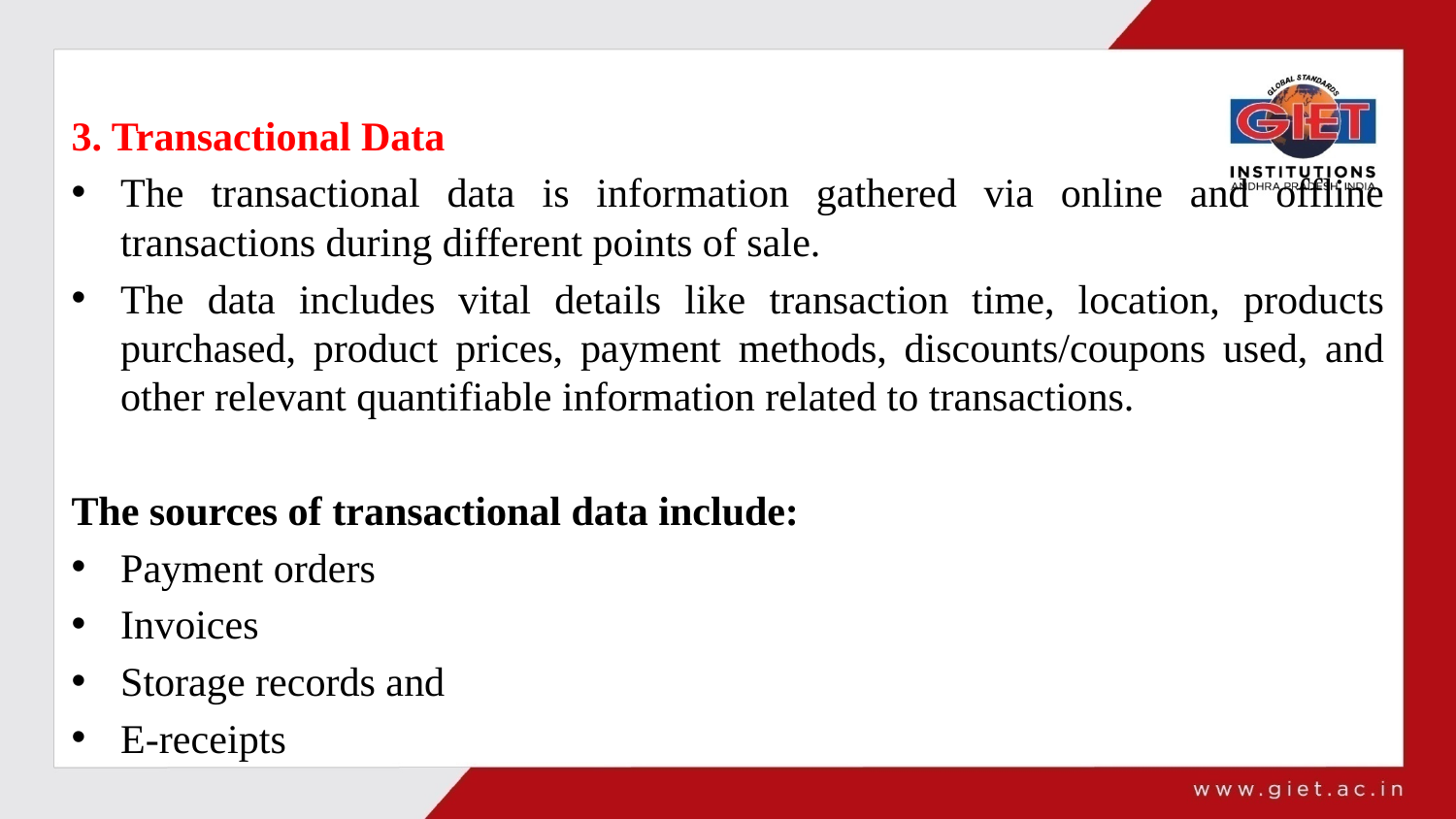

3. Transactional Data
The transactional data is information gathered via online and offline transactions during different points of sale.
The data includes vital details like transaction time, location, products purchased, product prices, payment methods, discounts/coupons used, and other relevant quantifiable information related to transactions.

The sources of transactional data include:
Payment orders
Invoices
Storage records and
E-receipts